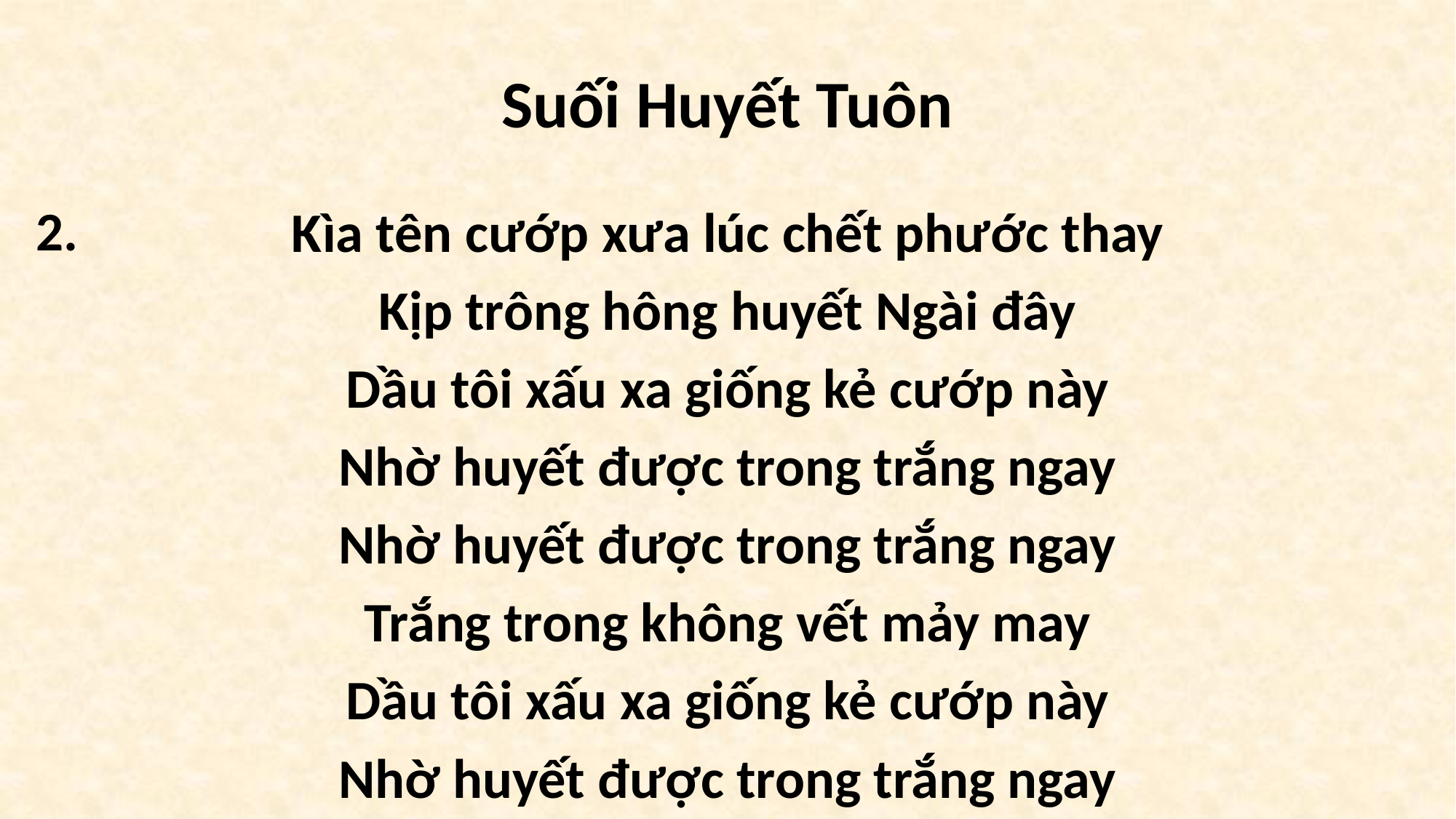

# Suối Huyết Tuôn
2.
Kìa tên cướp xưa lúc chết phước thay
Kịp trông hông huyết Ngài đây
Dầu tôi xấu xa giống kẻ cướp này
Nhờ huyết được trong trắng ngay
Nhờ huyết được trong trắng ngay
Trắng trong không vết mảy may
Dầu tôi xấu xa giống kẻ cướp này
Nhờ huyết được trong trắng ngay